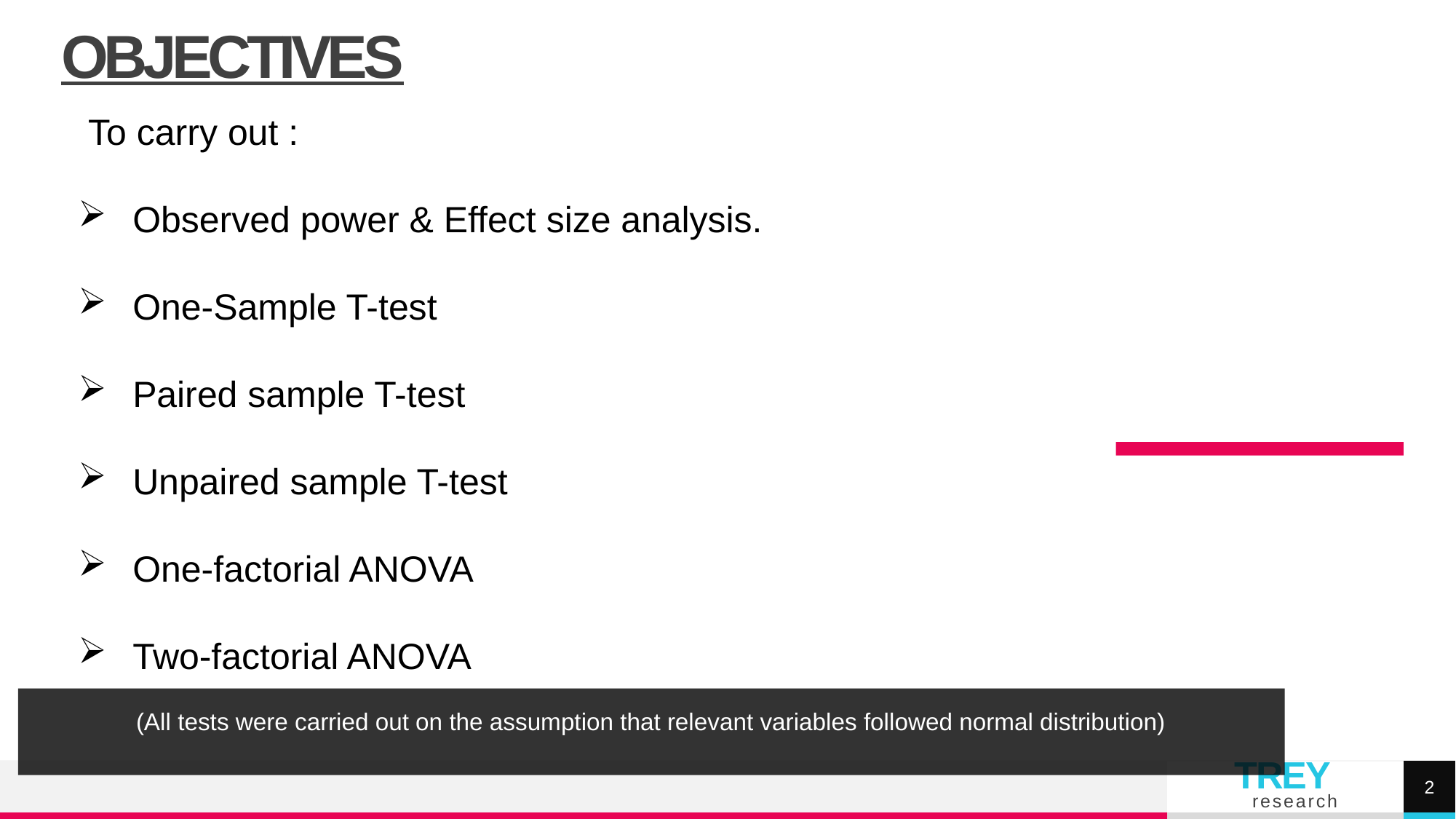

# OBJECTIVES
 To carry out :

Observed power & Effect size analysis.

One-Sample T-test

Paired sample T-test

Unpaired sample T-test

One-factorial ANOVA

Two-factorial ANOVA

(All tests were carried out on the assumption that relevant variables followed normal distribution)
2